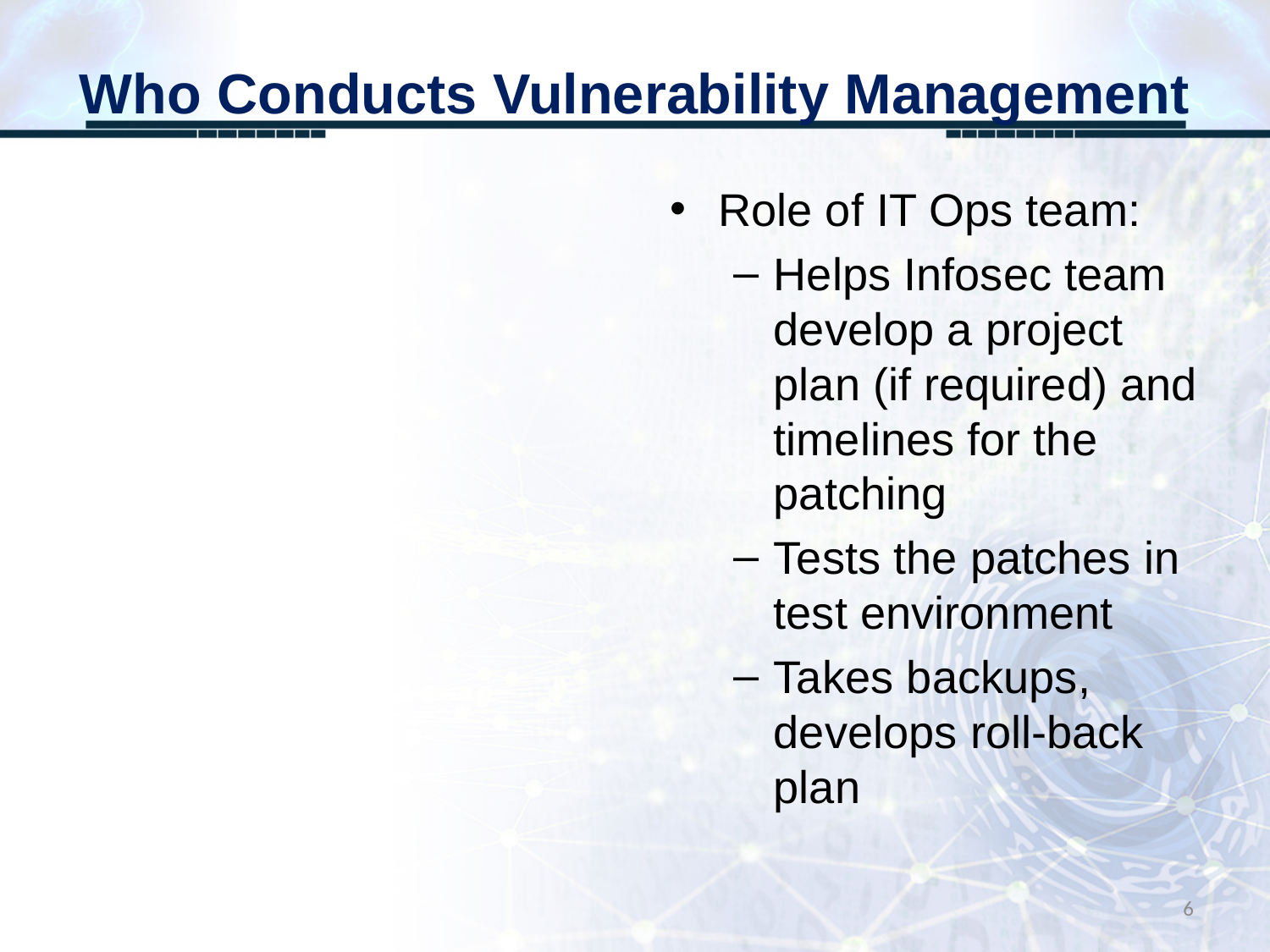

# Who Conducts Vulnerability Management
Role of IT Ops team:
Helps Infosec team develop a project plan (if required) and timelines for the patching
Tests the patches in test environment
Takes backups, develops roll-back plan
6